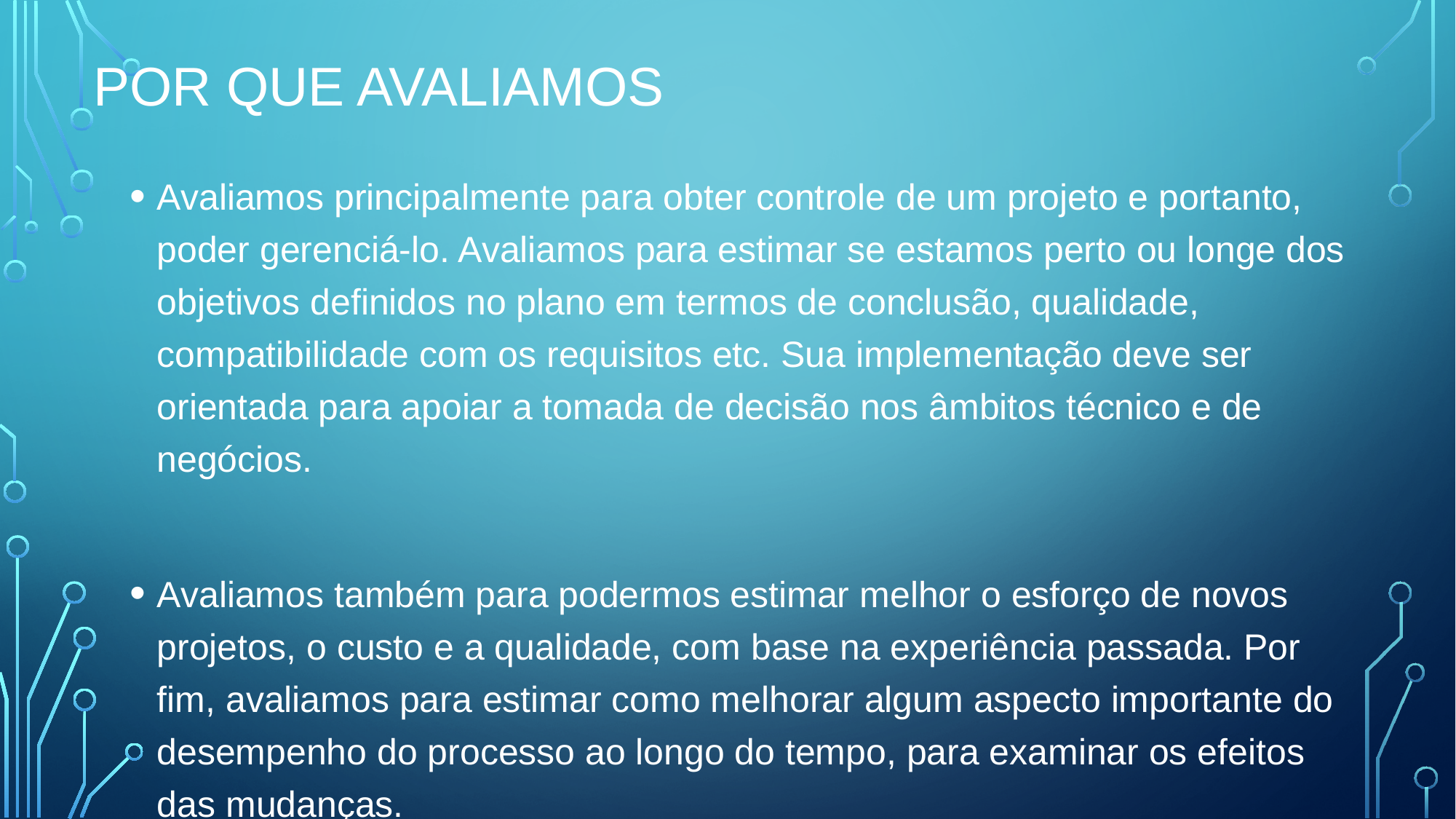

# Por que Avaliamos
Avaliamos principalmente para obter controle de um projeto e portanto, poder gerenciá-lo. Avaliamos para estimar se estamos perto ou longe dos objetivos definidos no plano em termos de conclusão, qualidade, compatibilidade com os requisitos etc. Sua implementação deve ser orientada para apoiar a tomada de decisão nos âmbitos técnico e de negócios.

Avaliamos também para podermos estimar melhor o esforço de novos projetos, o custo e a qualidade, com base na experiência passada. Por fim, avaliamos para estimar como melhorar algum aspecto importante do desempenho do processo ao longo do tempo, para examinar os efeitos das mudanças.